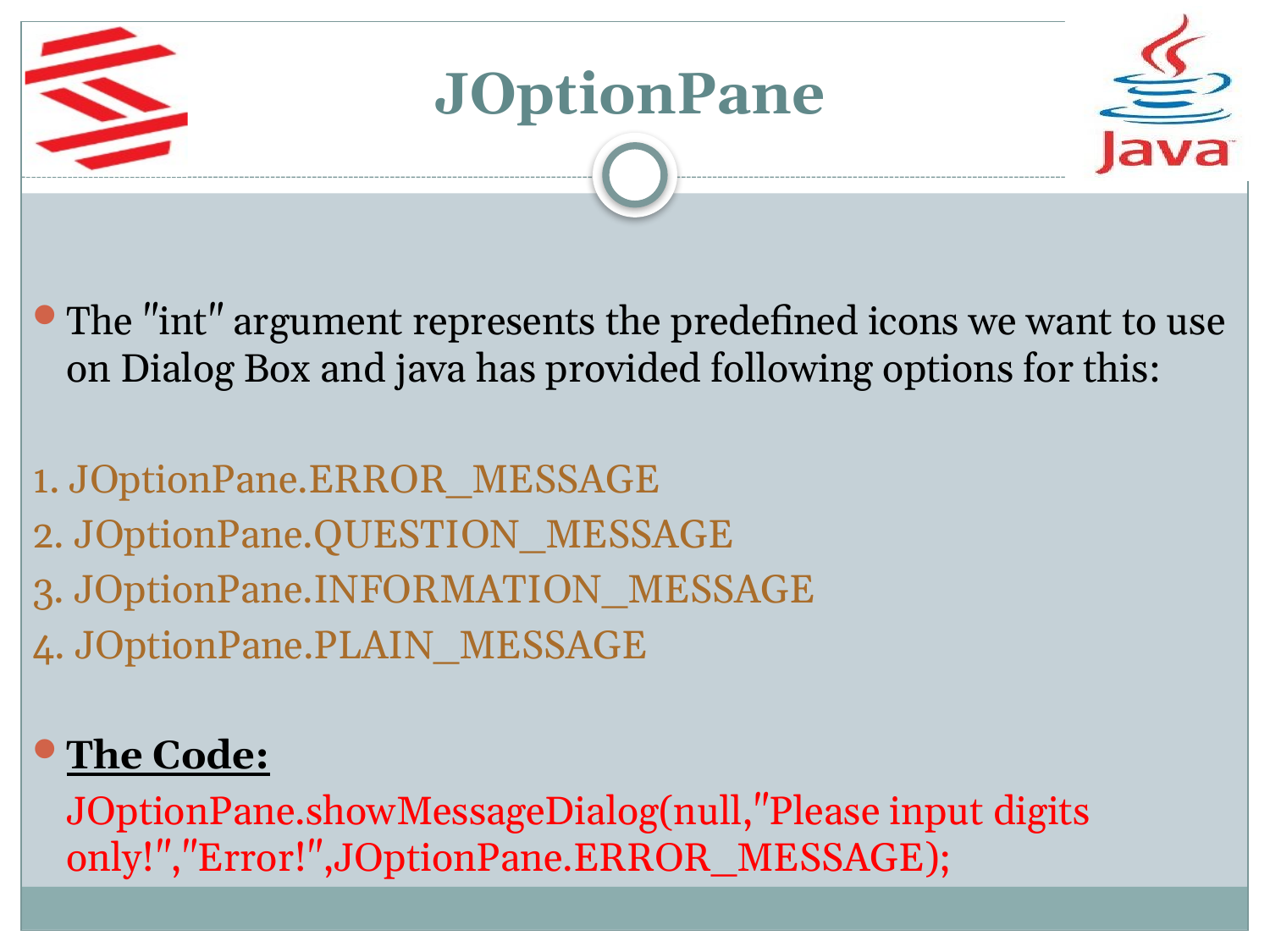

JOptionPane

The "int" argument represents the predefined icons we want to use on Dialog Box and java has provided following options for this:

1. JOptionPane.ERROR_MESSAGE
2. JOptionPane.QUESTION_MESSAGE
3. JOptionPane.INFORMATION_MESSAGE
4. JOptionPane.PLAIN_MESSAGE

The Code:
	JOptionPane.showMessageDialog(null,"Please input digits only!","Error!",JOptionPane.ERROR_MESSAGE);